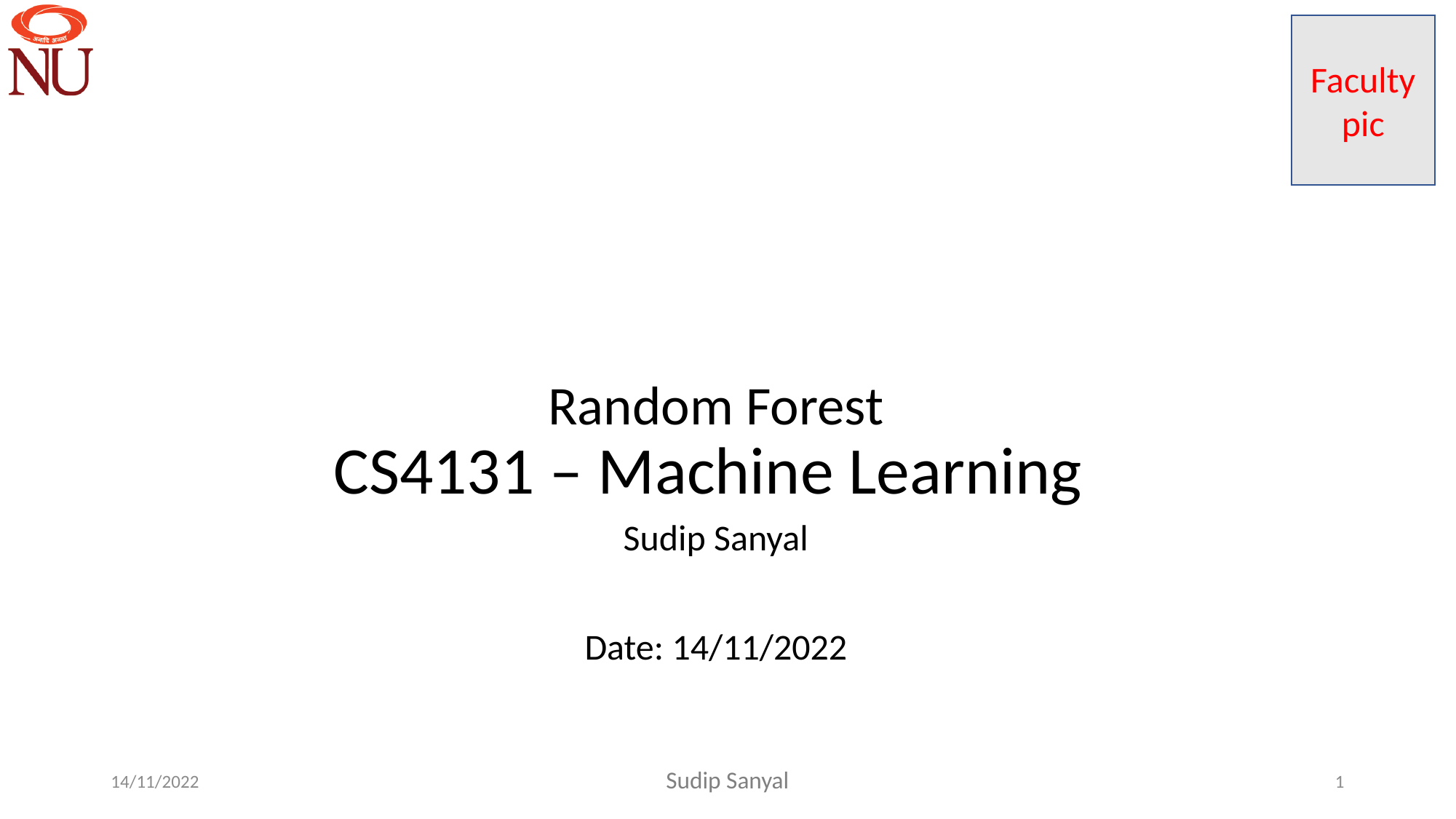

Faculty pic
# Random Forest CS4131 – Machine Learning
Sudip Sanyal

Date: 14/11/2022
14/11/2022
Sudip Sanyal
1